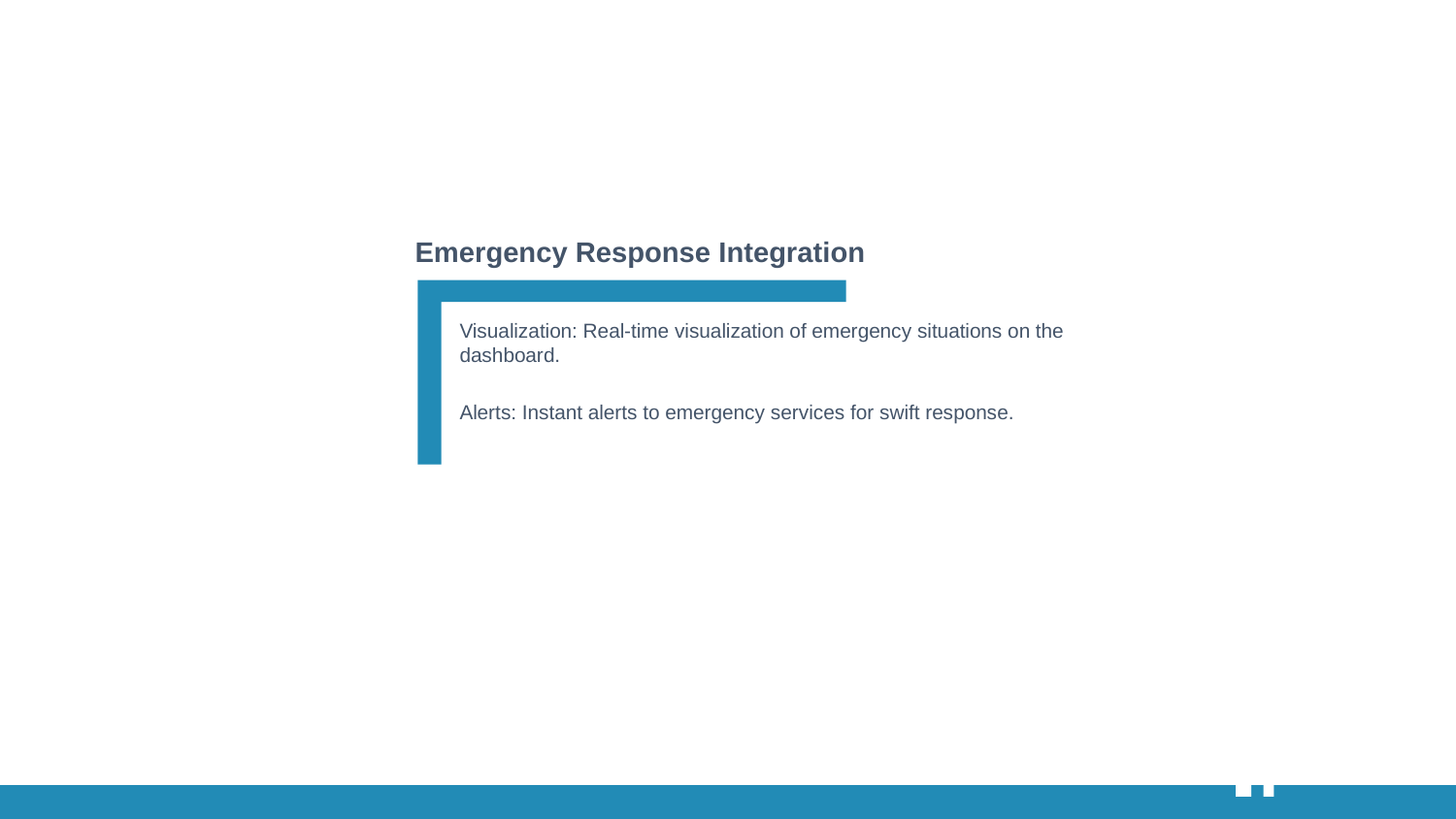

Emergency Response Integration
Visualization: Real-time visualization of emergency situations on the dashboard.

Alerts: Instant alerts to emergency services for swift response.